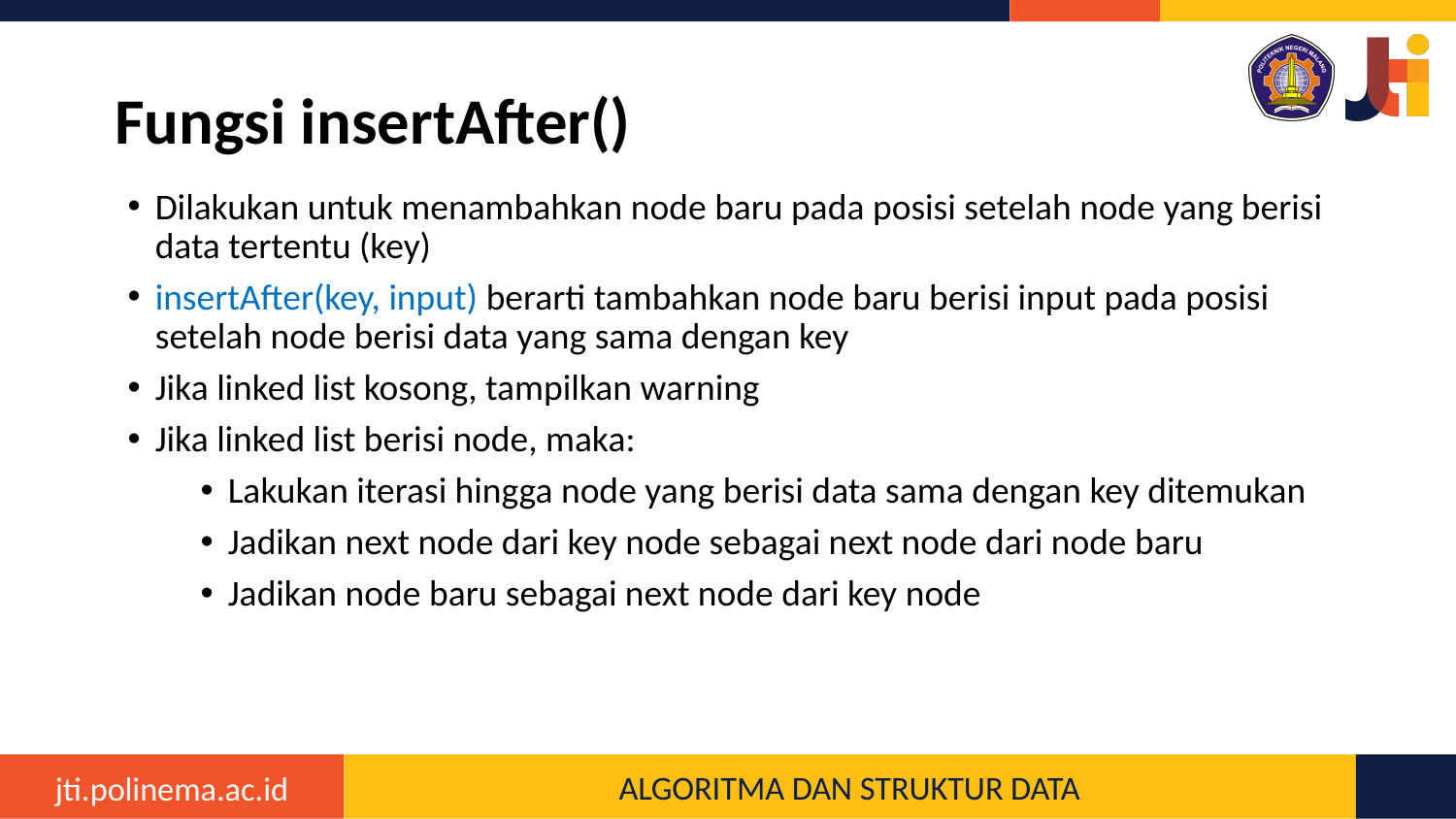

# Fungsi insertAfter()
Dilakukan untuk menambahkan node baru pada posisi setelah node yang berisi data tertentu (key)
insertAfter(key, input) berarti tambahkan node baru berisi input pada posisi setelah node berisi data yang sama dengan key
Jika linked list kosong, tampilkan warning
Jika linked list berisi node, maka:
Lakukan iterasi hingga node yang berisi data sama dengan key ditemukan
Jadikan next node dari key node sebagai next node dari node baru
Jadikan node baru sebagai next node dari key node